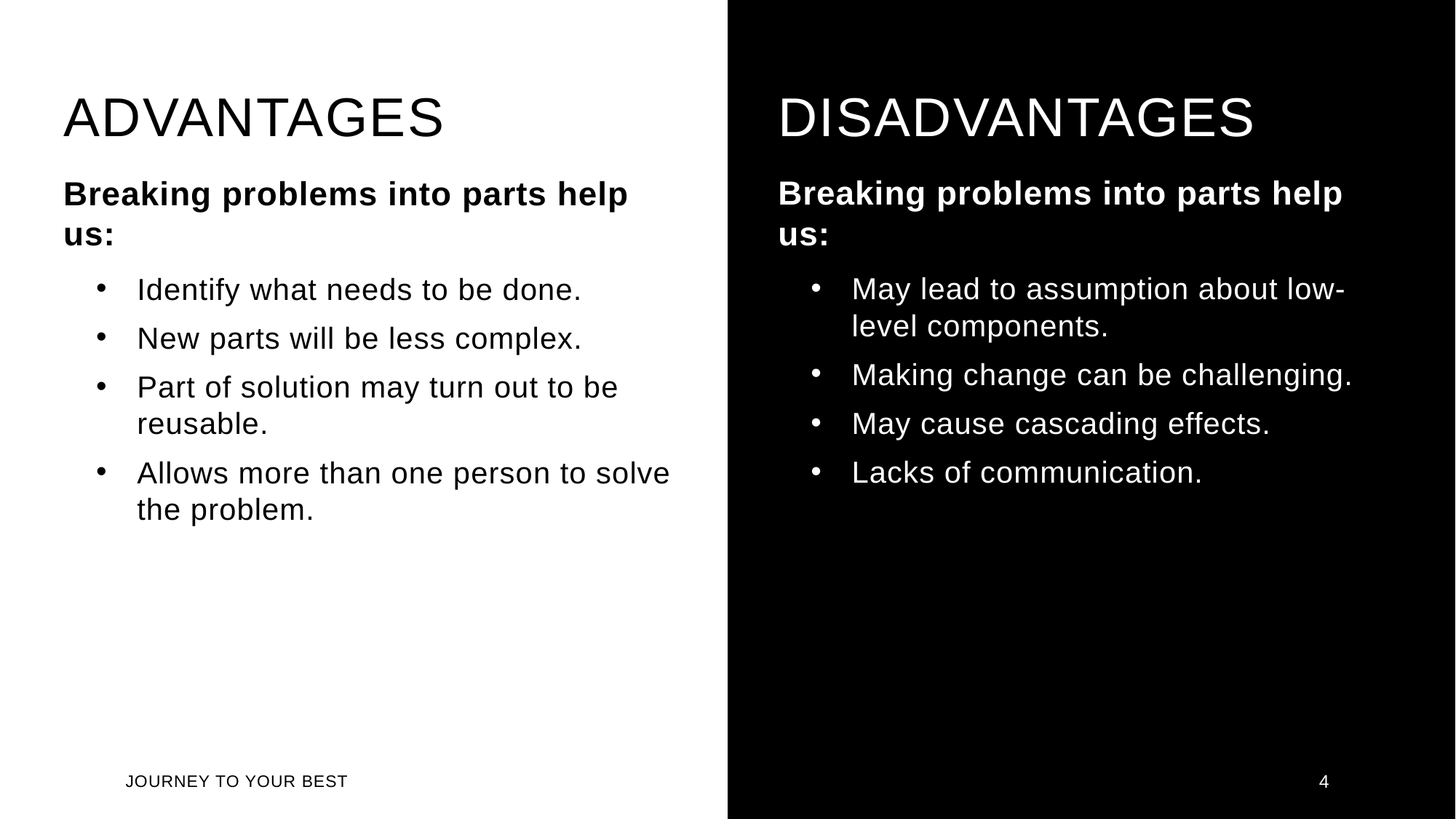

# ADVANTAGES
DISADVANTAGES
Breaking problems into parts help us:
May lead to assumption about low-level components.
Making change can be challenging.
May cause cascading effects.
Lacks of communication.

Breaking problems into parts help us:
Identify what needs to be done.
New parts will be less complex.
Part of solution may turn out to be reusable.
Allows more than one person to solve the problem.

JOURNEY TO YOUR BEST
4